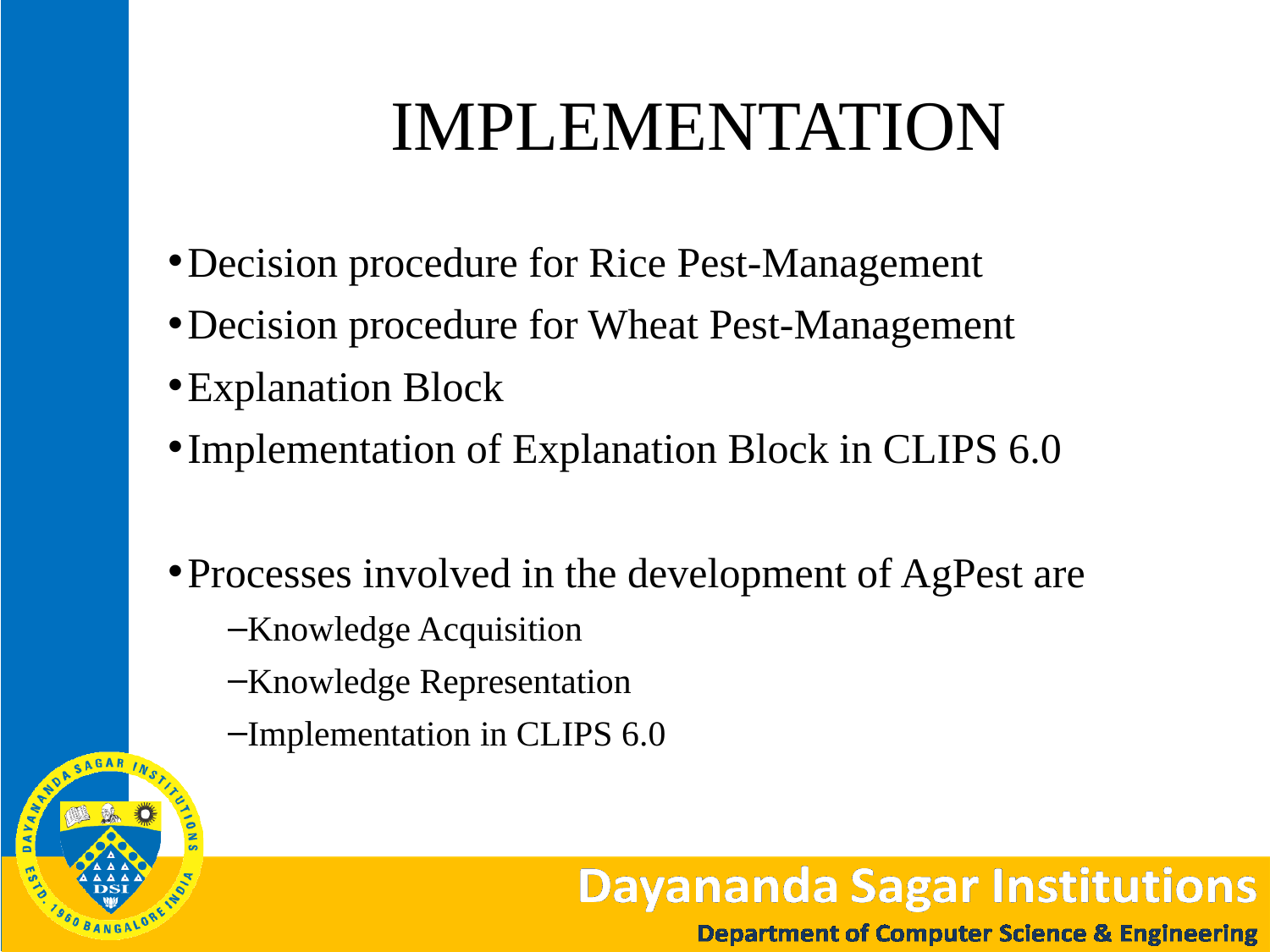

# IMPLEMENTATION
Decision procedure for Rice Pest-Management
Decision procedure for Wheat Pest-Management
Explanation Block
Implementation of Explanation Block in CLIPS 6.0

Processes involved in the development of AgPest are
Knowledge Acquisition
Knowledge Representation
Implementation in CLIPS 6.0